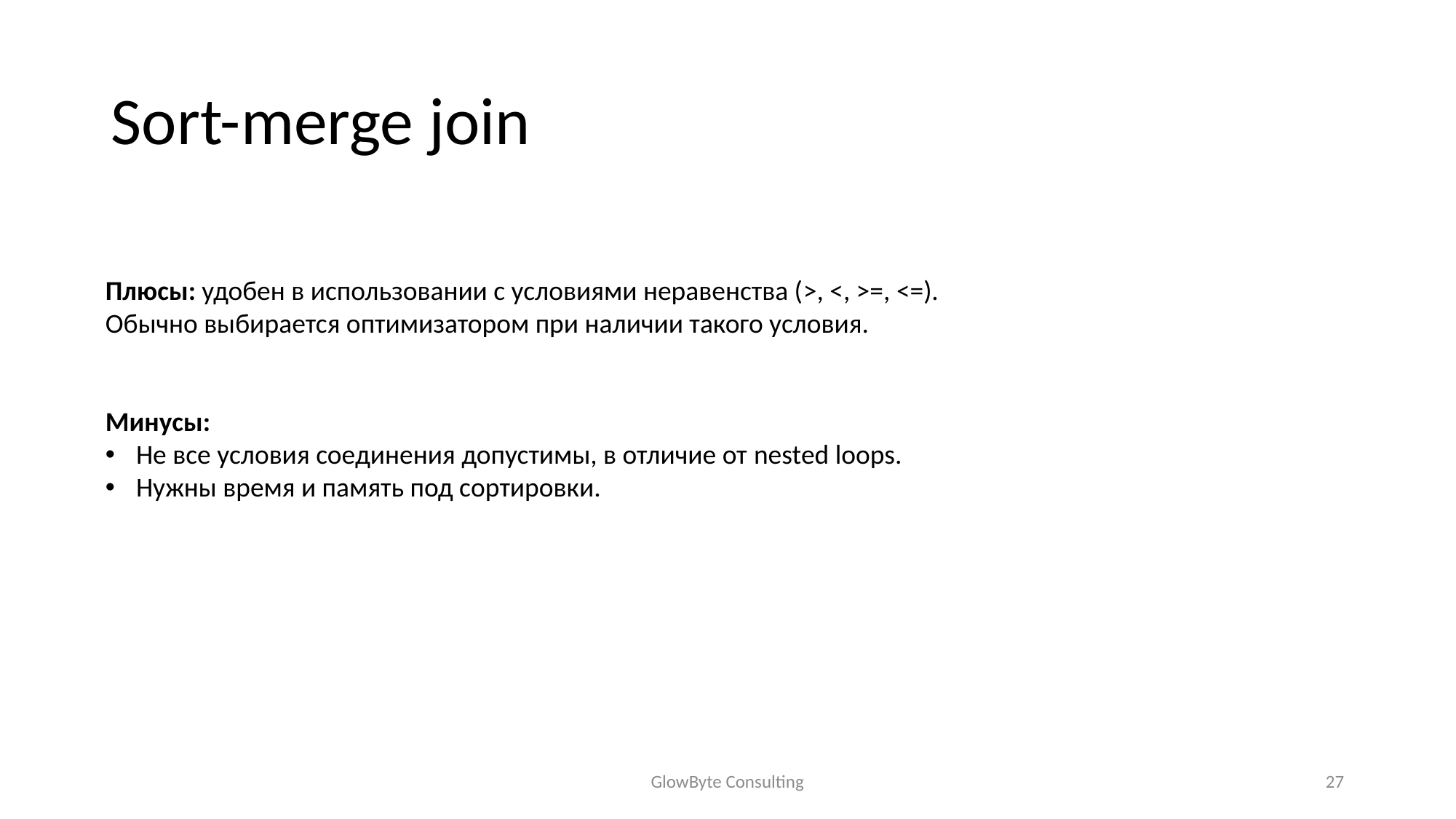

# Sort-merge join

Плюсы: удобен в использовании с условиями неравенства (>, <, >=, <=).
Обычно выбирается оптимизатором при наличии такого условия.

Минусы:
Не все условия соединения допустимы, в отличие от nested loops.
Нужны время и память под сортировки.
GlowByte Consulting
27